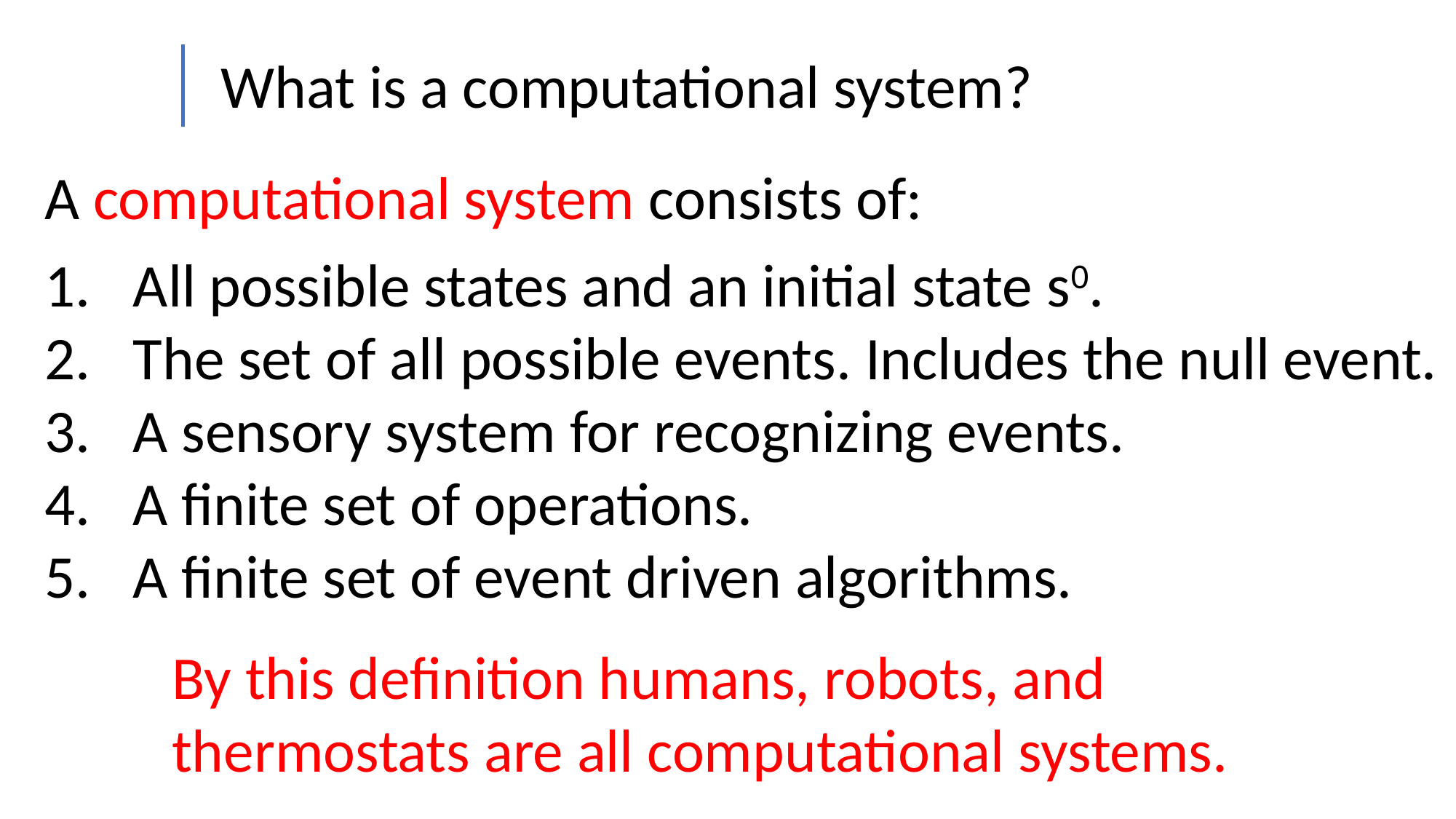

What is a computational system?
A computational system consists of:

All possible states and an initial state s0.
The set of all possible events. Includes the null event.
A sensory system for recognizing events.
A finite set of operations.
A finite set of event driven algorithms.

By this definition humans, robots, and thermostats are all computational systems.